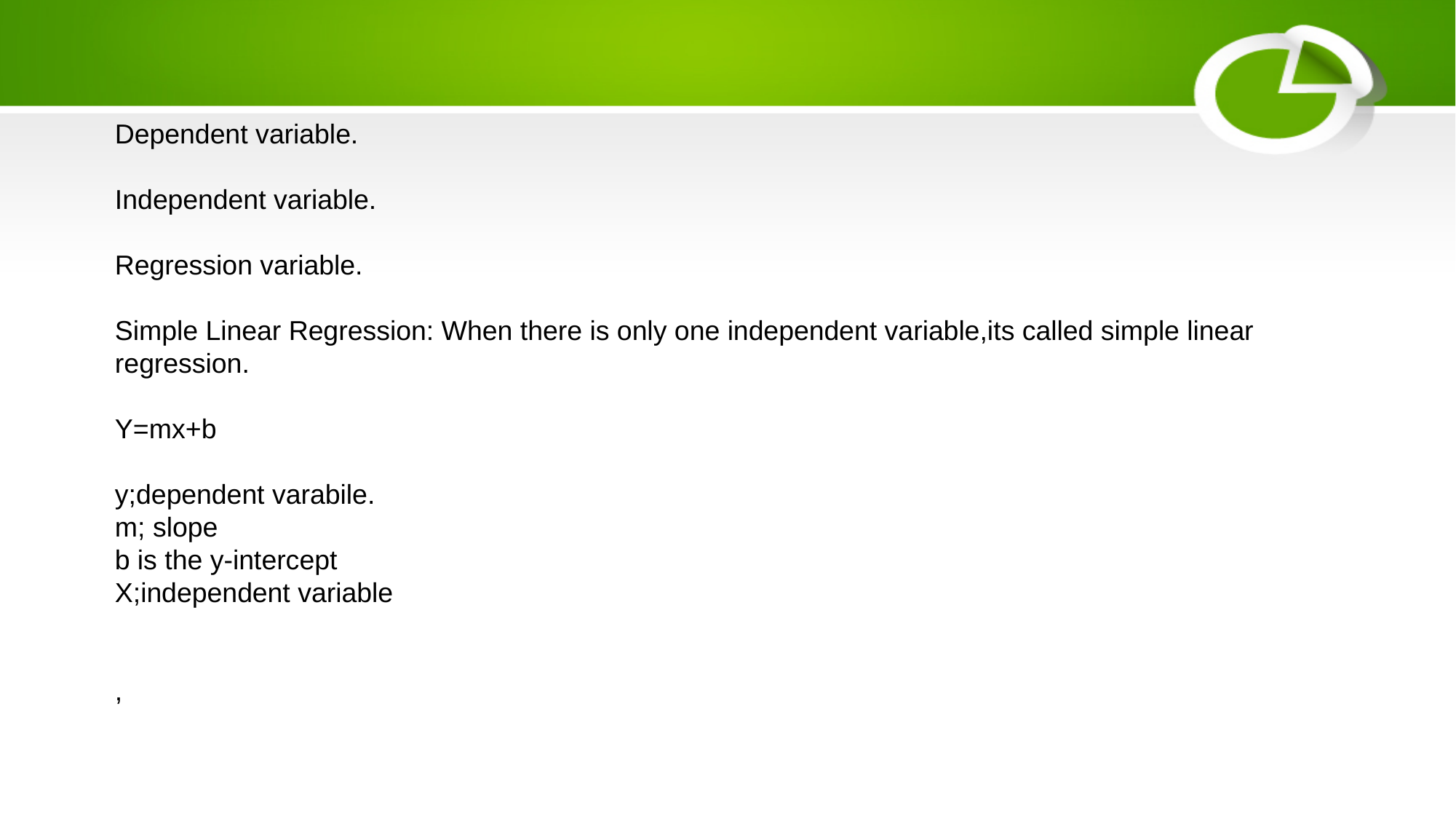

Dependent variable.

Independent variable.

Regression variable.

Simple Linear Regression: When there is only one independent variable,its called simple linear regression.

Y=mx+b

y;dependent varabile.
m; slope
b is the y-intercept
X;independent variable

,